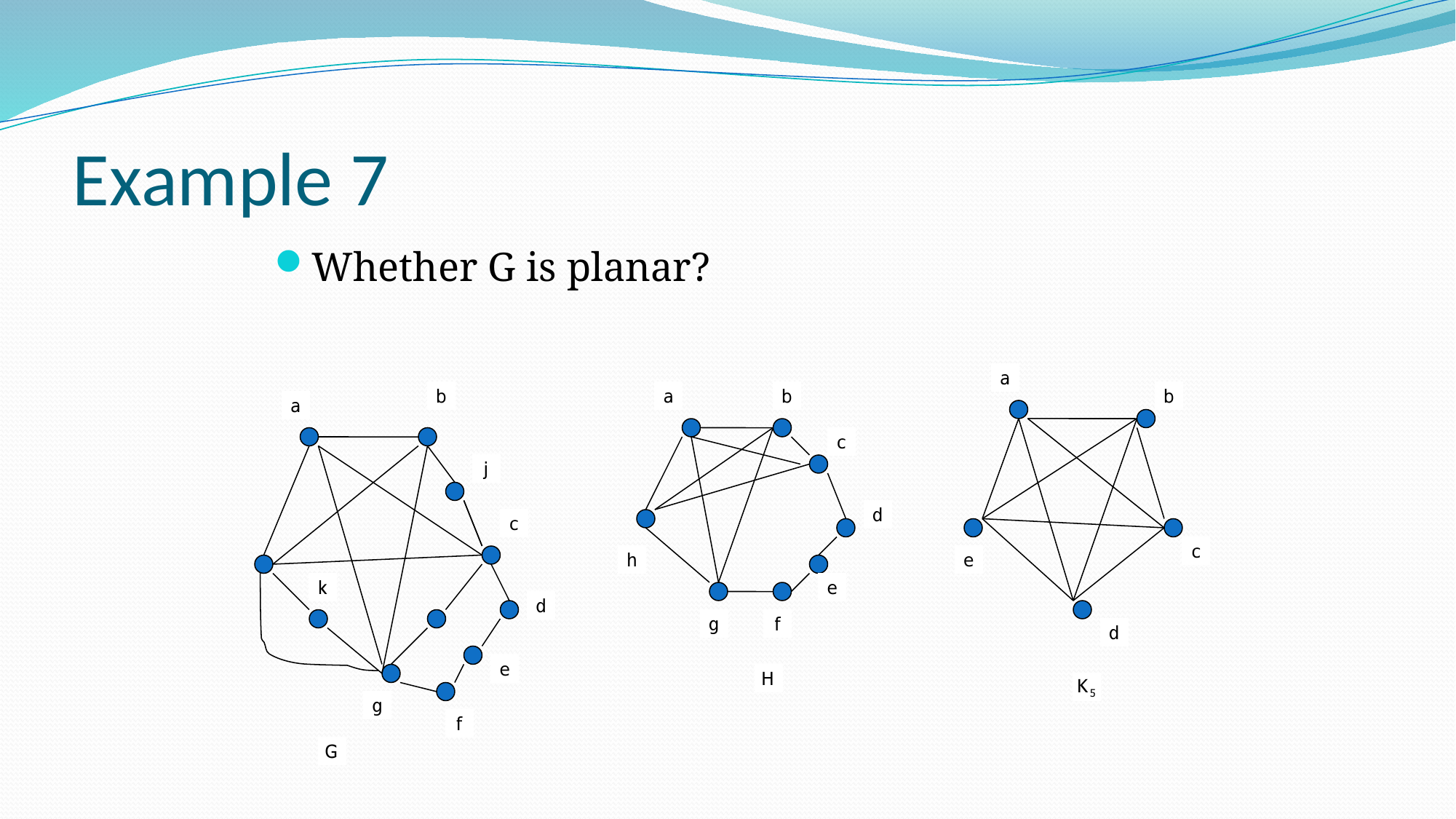

# Example 7
Whether G is planar?
a
b
a
b
b
a

c

j

d
c

c

h
e

k

e

d

g
f

d

e

H
K5

g

f
G